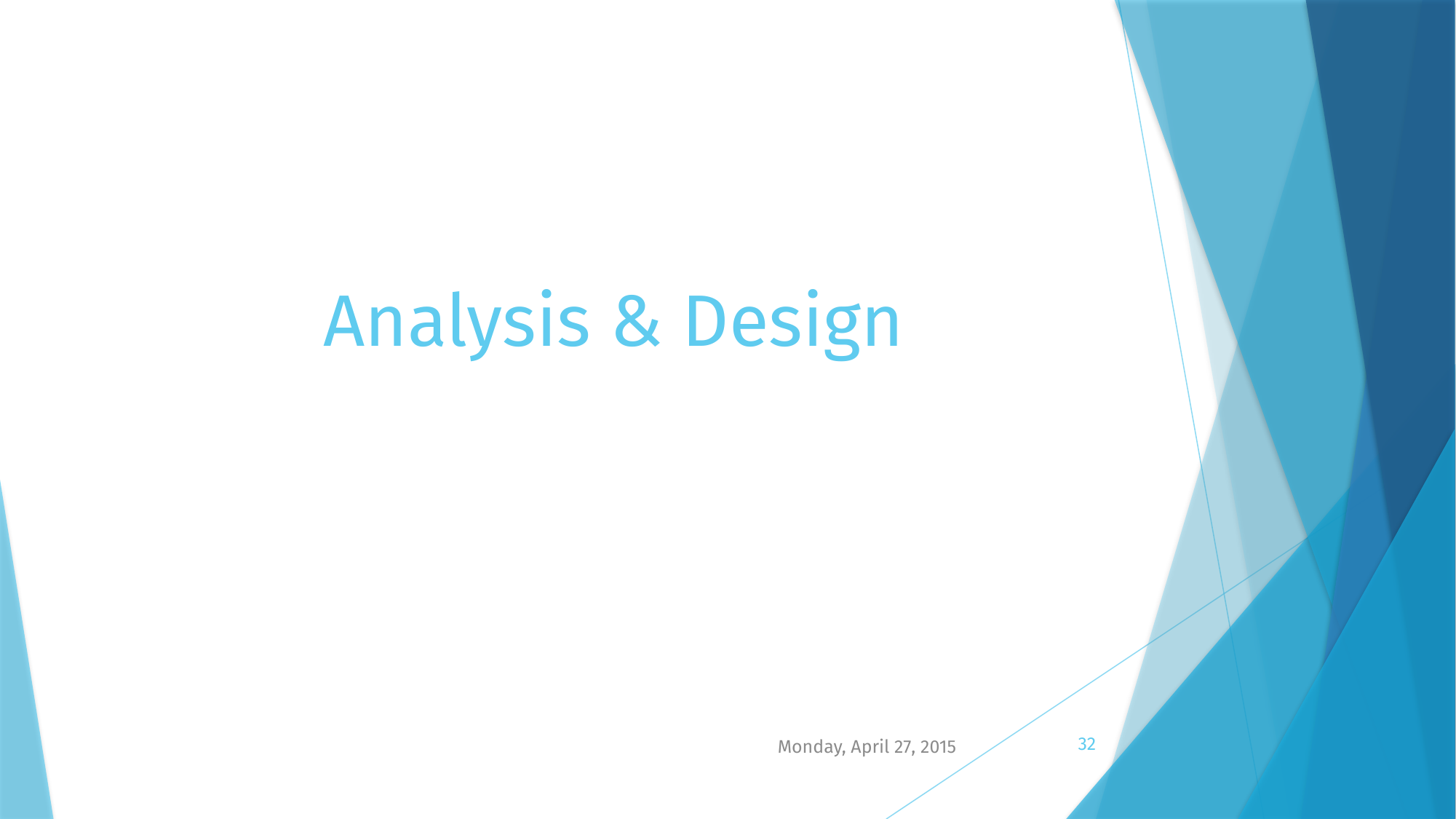

# Analysis & Design
32
Monday, April 27, 2015